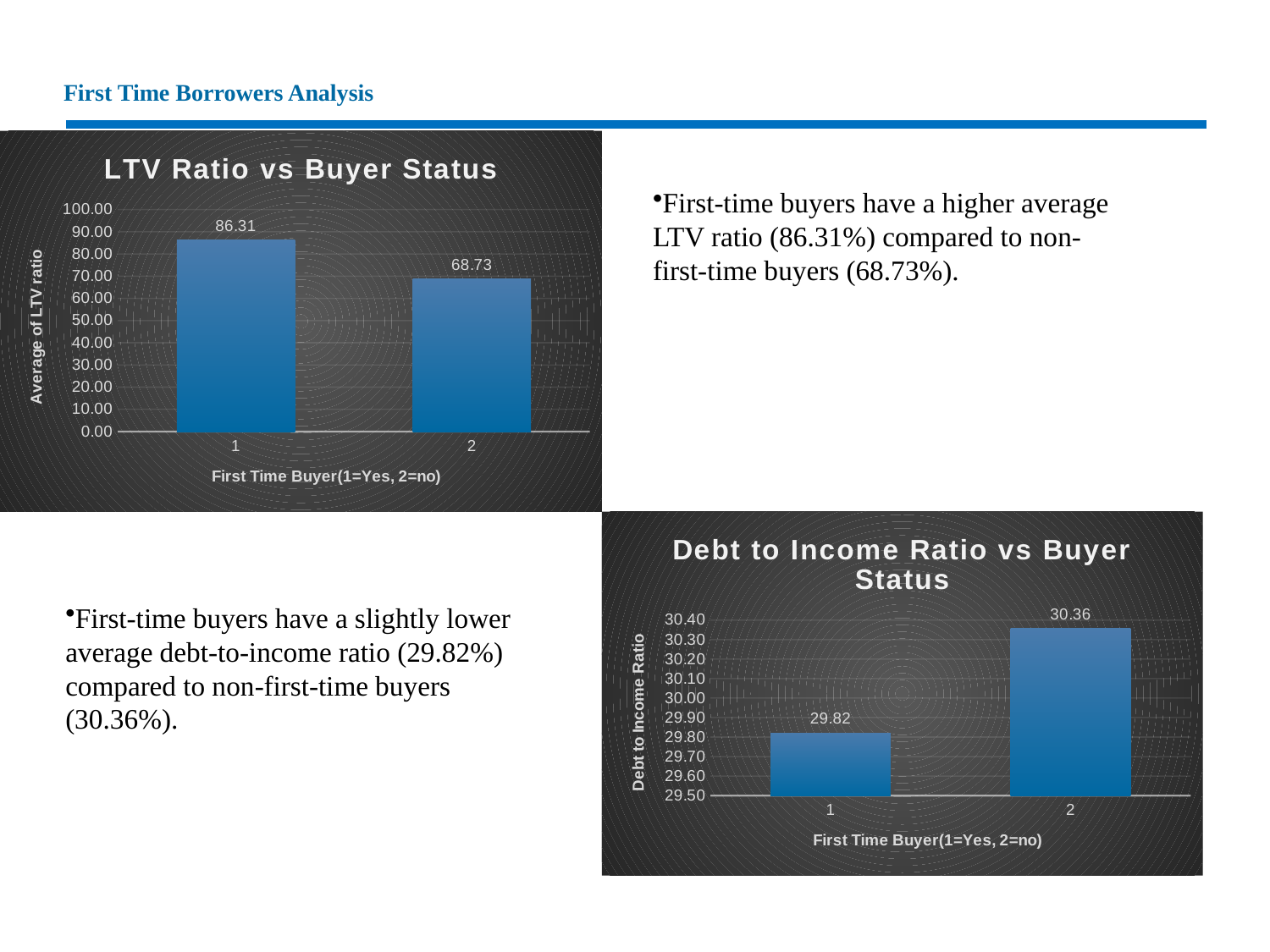

# First Time Borrowers Analysis

### Chart: LTV Ratio vs Buyer Status

| Category | Total |
|---|---|
| 1 | 86.31339285714284 |
| 2 | 68.72502252252256 |
First-time buyers have a higher average LTV ratio (86.31%) compared to non-first-time buyers (68.73%).

### Chart: Debt to Income Ratio vs Buyer Status

| Category | Total |
|---|---|
| 1 | 29.821428571428573 |
| 2 | 30.355855855855857 |
First-time buyers have a slightly lower average debt-to-income ratio (29.82%) compared to non-first-time buyers (30.36%).